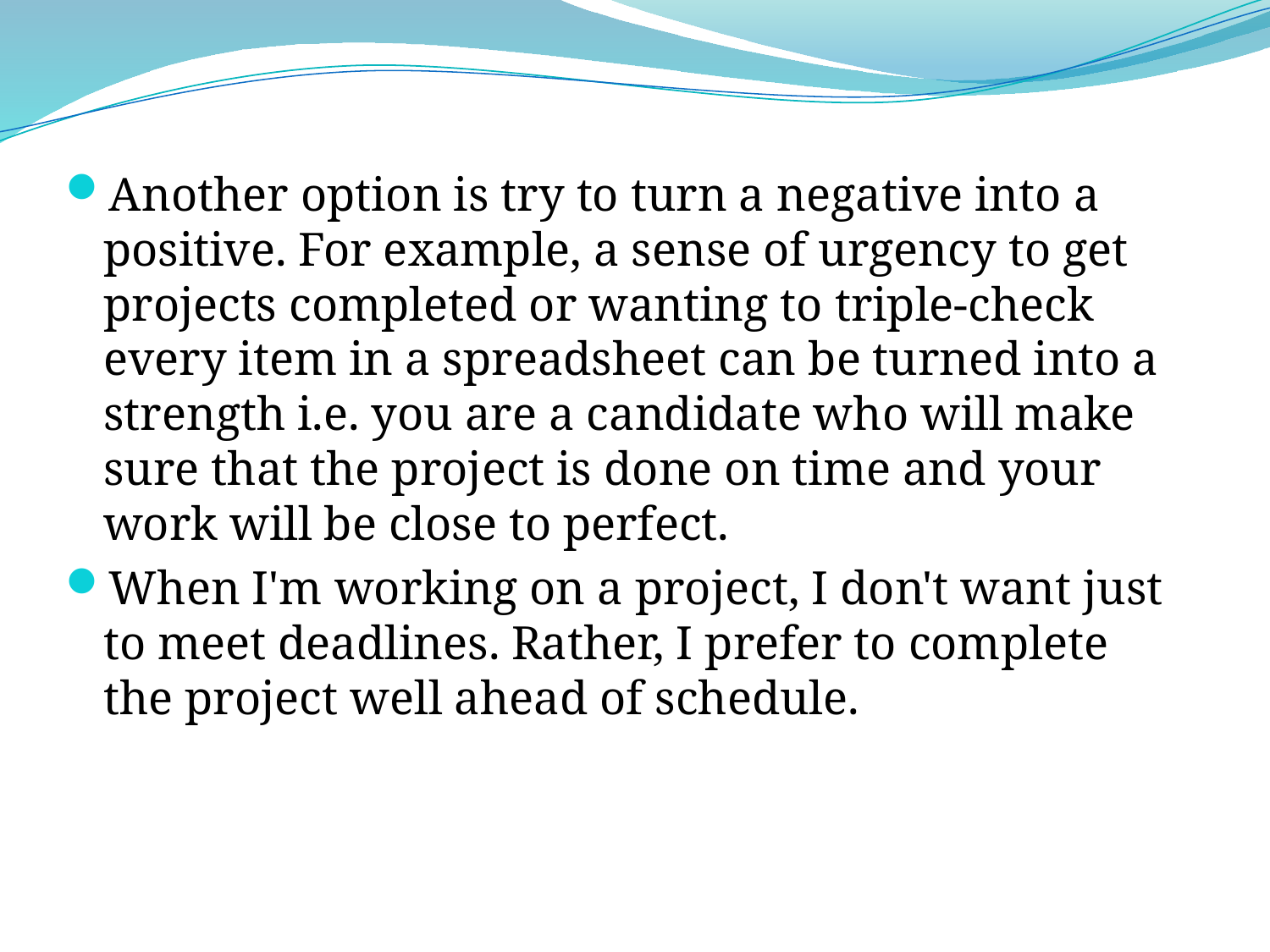

Another option is try to turn a negative into a positive. For example, a sense of urgency to get projects completed or wanting to triple-check every item in a spreadsheet can be turned into a strength i.e. you are a candidate who will make sure that the project is done on time and your work will be close to perfect.
When I'm working on a project, I don't want just to meet deadlines. Rather, I prefer to complete the project well ahead of schedule.